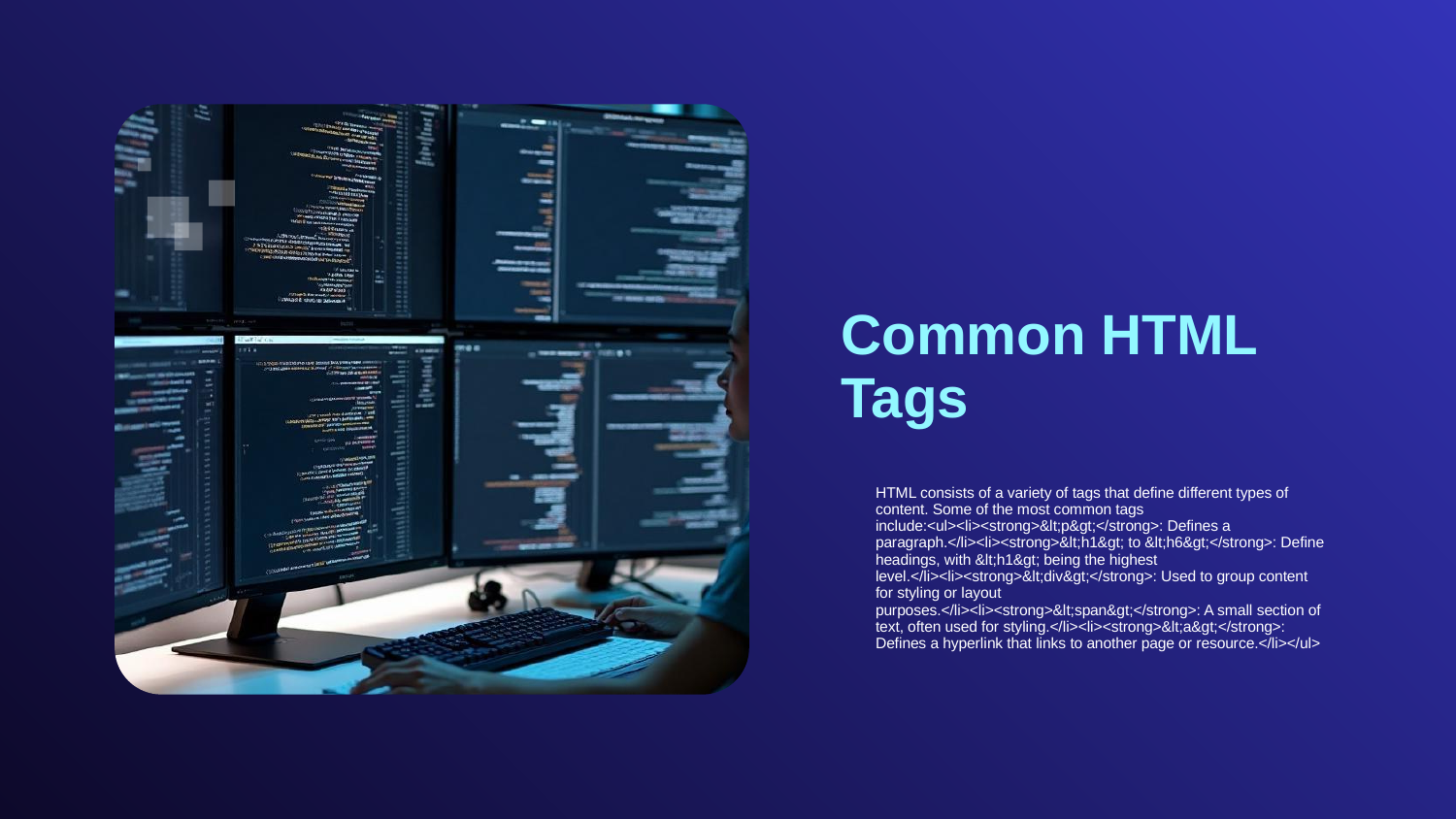

# Common HTML Tags

HTML consists of a variety of tags that define different types of content. Some of the most common tags include:<ul><li><strong>&lt;p&gt;</strong>: Defines a paragraph.</li><li><strong>&lt;h1&gt; to &lt;h6&gt;</strong>: Define headings, with &lt;h1&gt; being the highest level.</li><li><strong>&lt;div&gt;</strong>: Used to group content for styling or layout purposes.</li><li><strong>&lt;span&gt;</strong>: A small section of text, often used for styling.</li><li><strong>&lt;a&gt;</strong>: Defines a hyperlink that links to another page or resource.</li></ul>